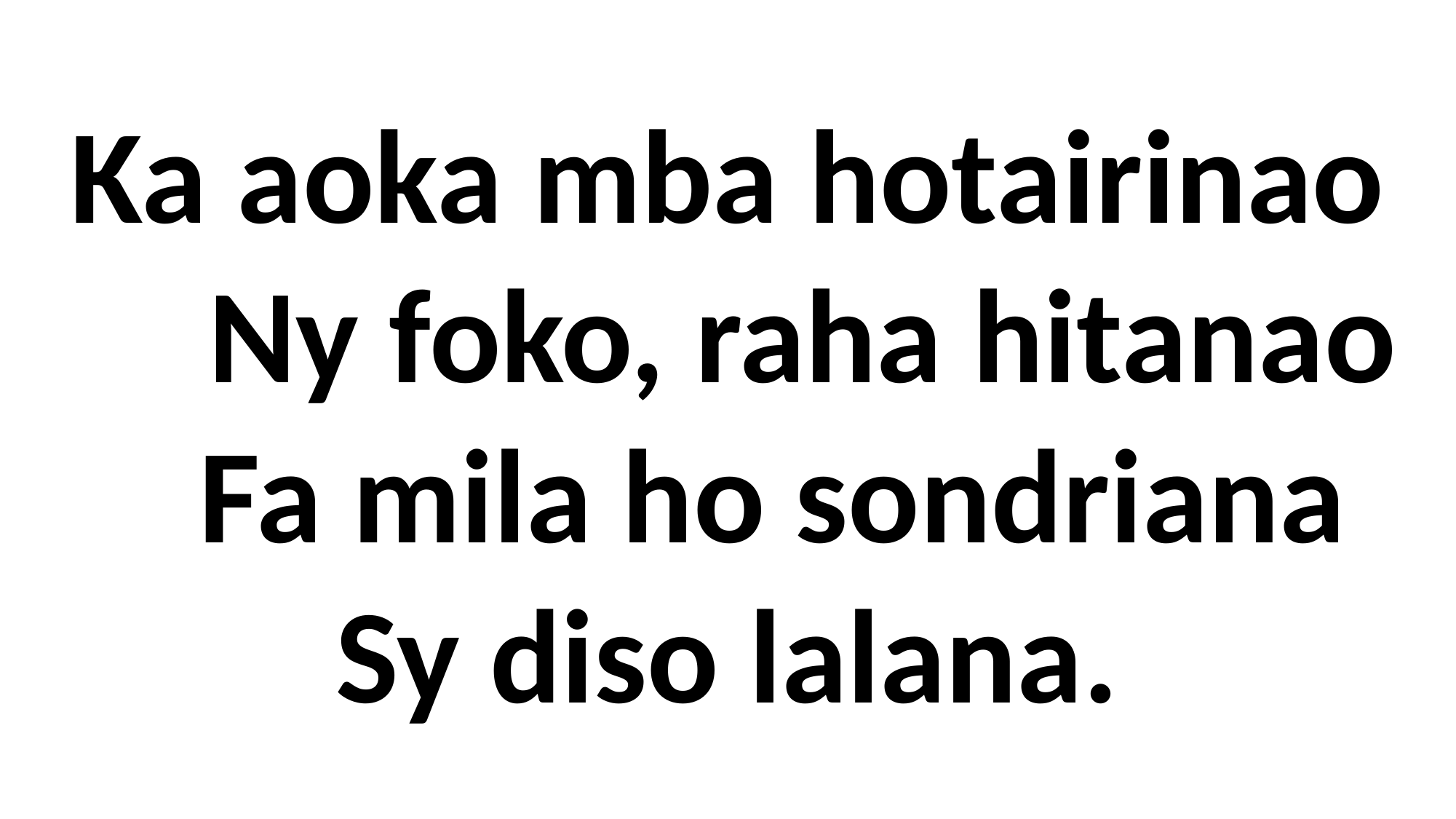

# Ka aoka mba hotairinao Ny foko, raha hitanao Fa mila ho sondriana Sy diso lalana.